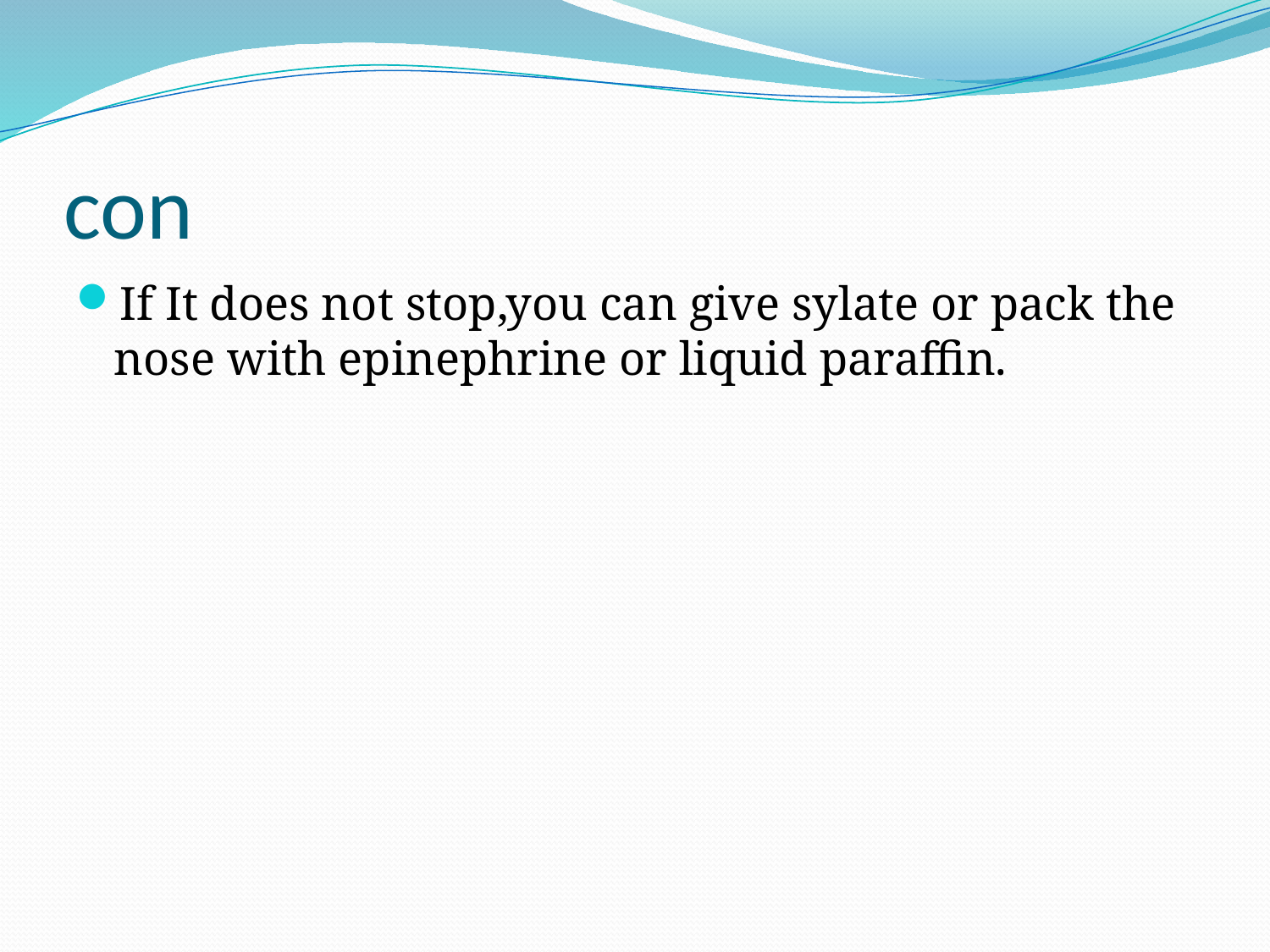

# con
If It does not stop,you can give sylate or pack the nose with epinephrine or liquid paraffin.